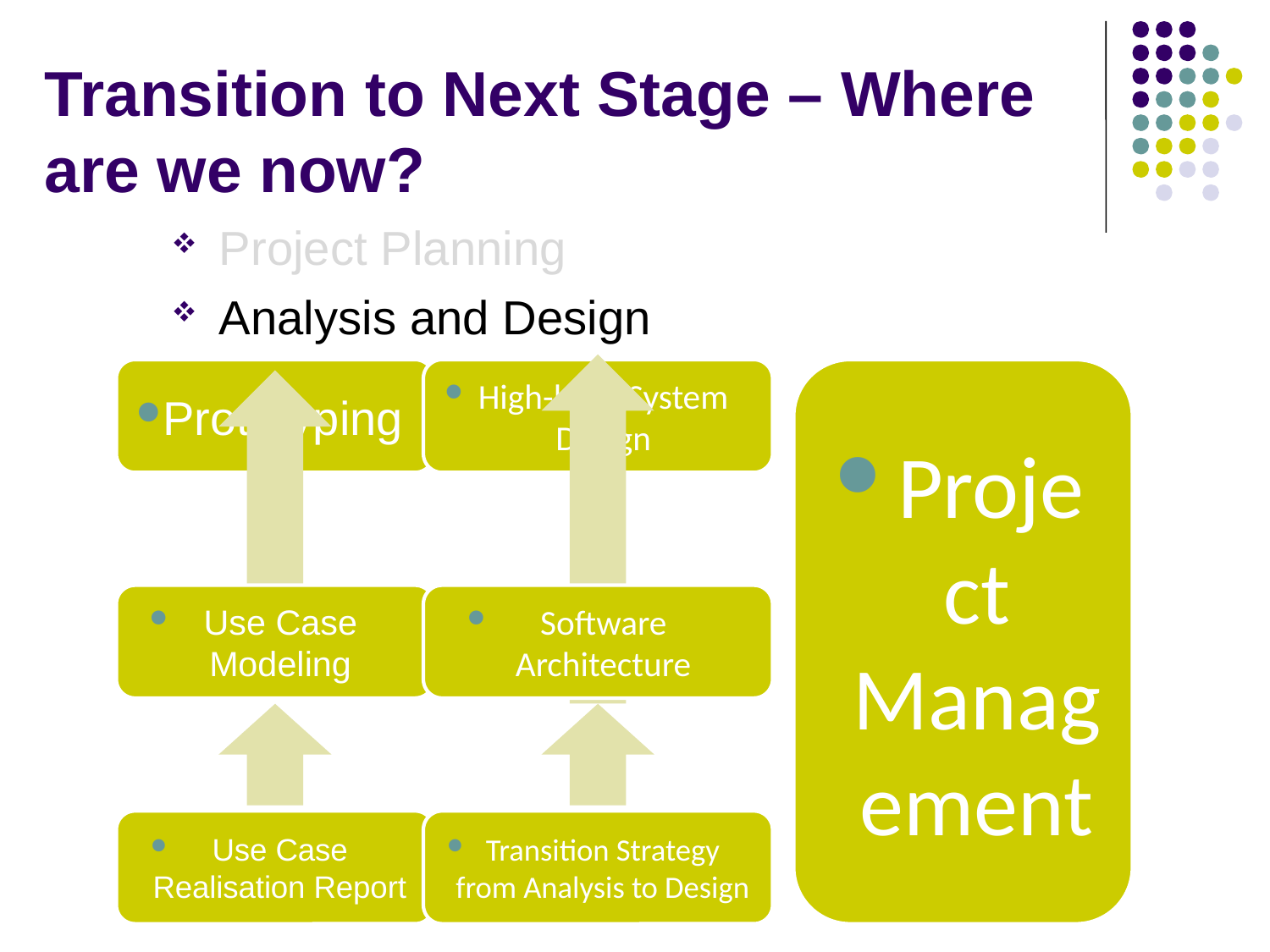

# Transition to Next Stage – Where are we now?
Project Planning
Analysis and Design
Prototyping
Use Case Modeling
Use Case Realisation Report
High-level System Design
Software Architecture
Transition Strategy from Analysis to Design
Project Management